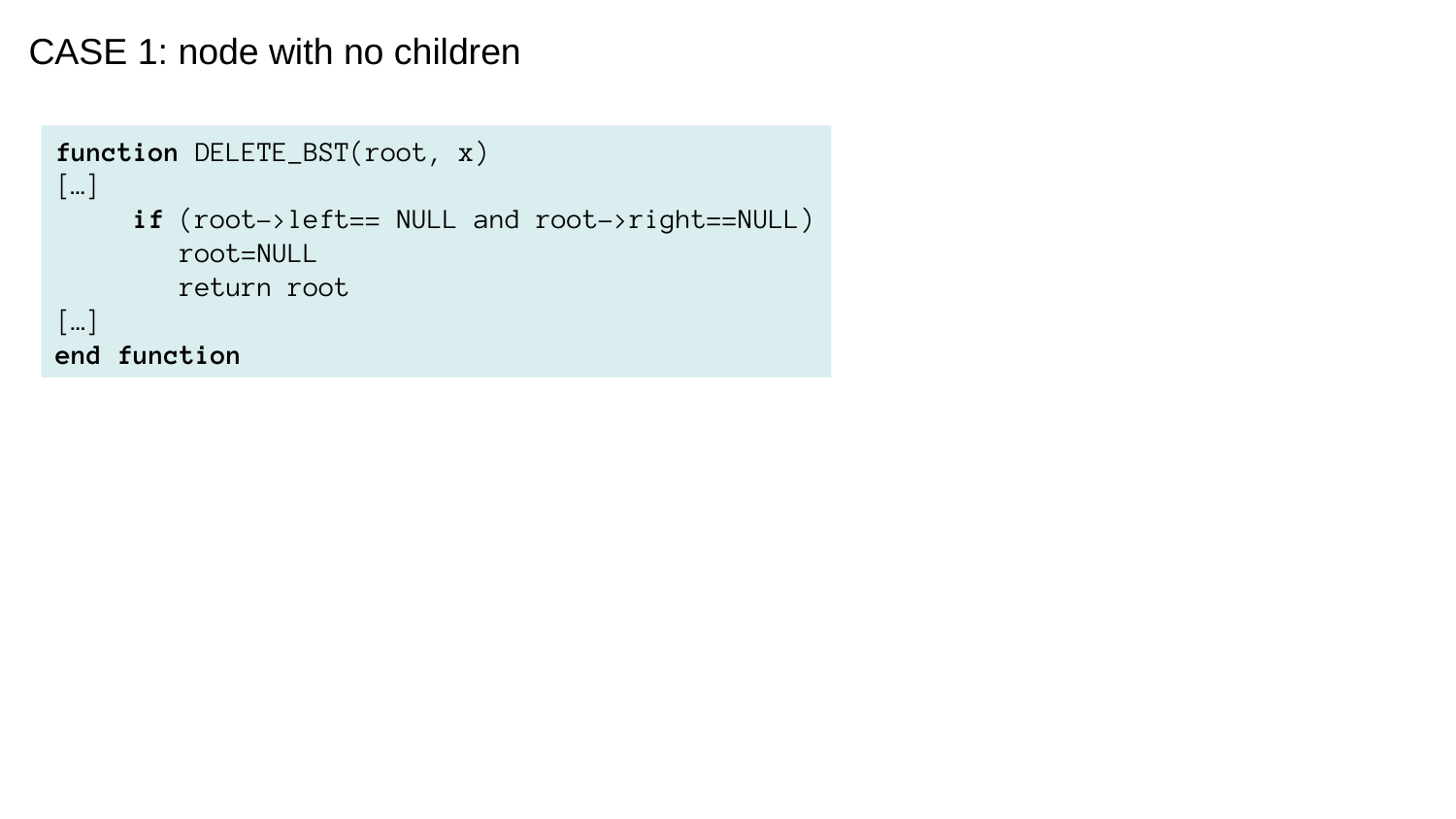

CASE 1: node with no children
function DELETE_BST(root, x)
[…]
     if (root->left== NULL and root->right==NULL)
        root=NULL
        return root
[…]
end function